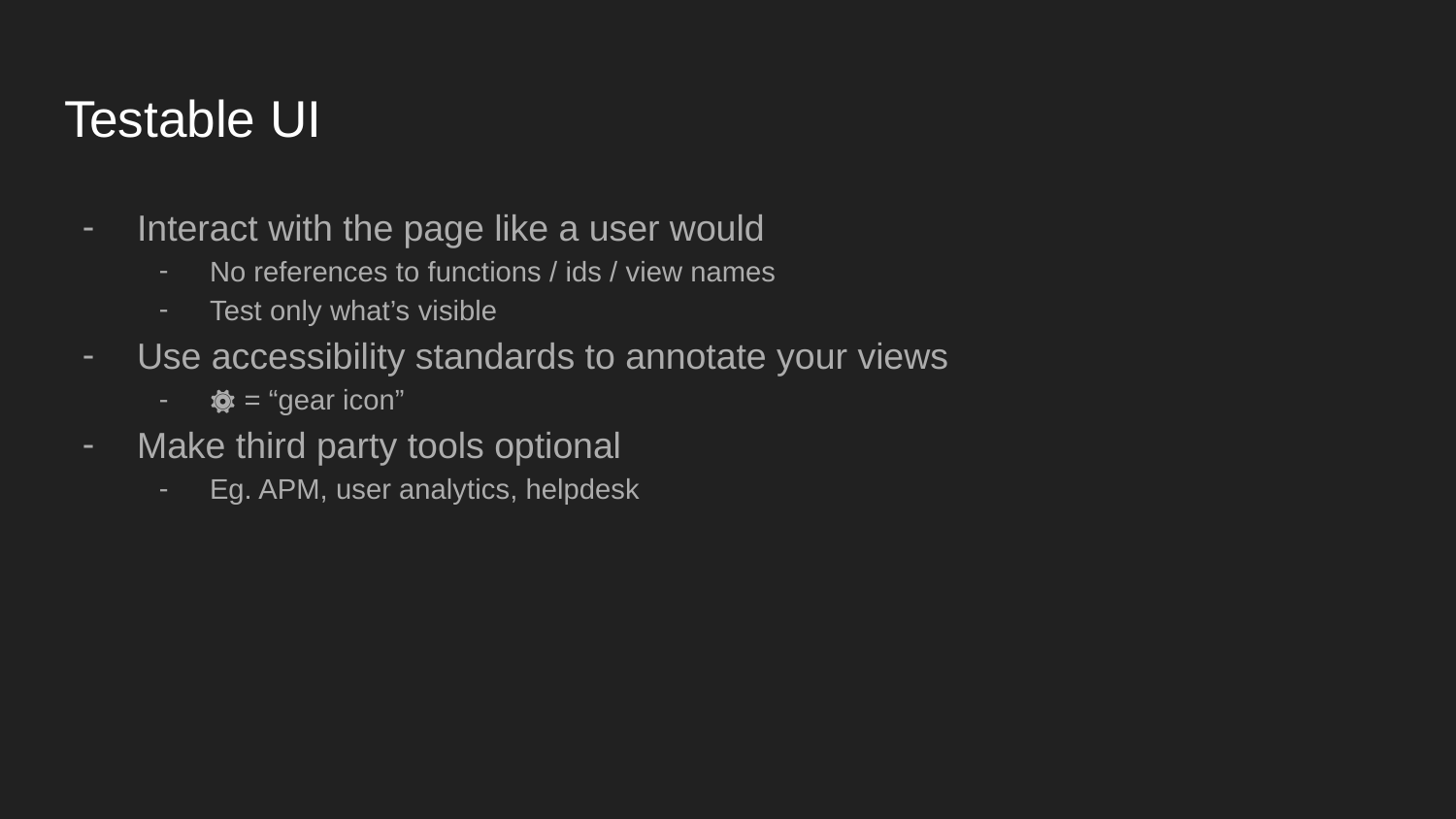

# Testable UI
Interact with the page like a user would
No references to functions / ids / view names
Test only what’s visible
Use accessibility standards to annotate your views
⚙ = “gear icon”
Make third party tools optional
Eg. APM, user analytics, helpdesk